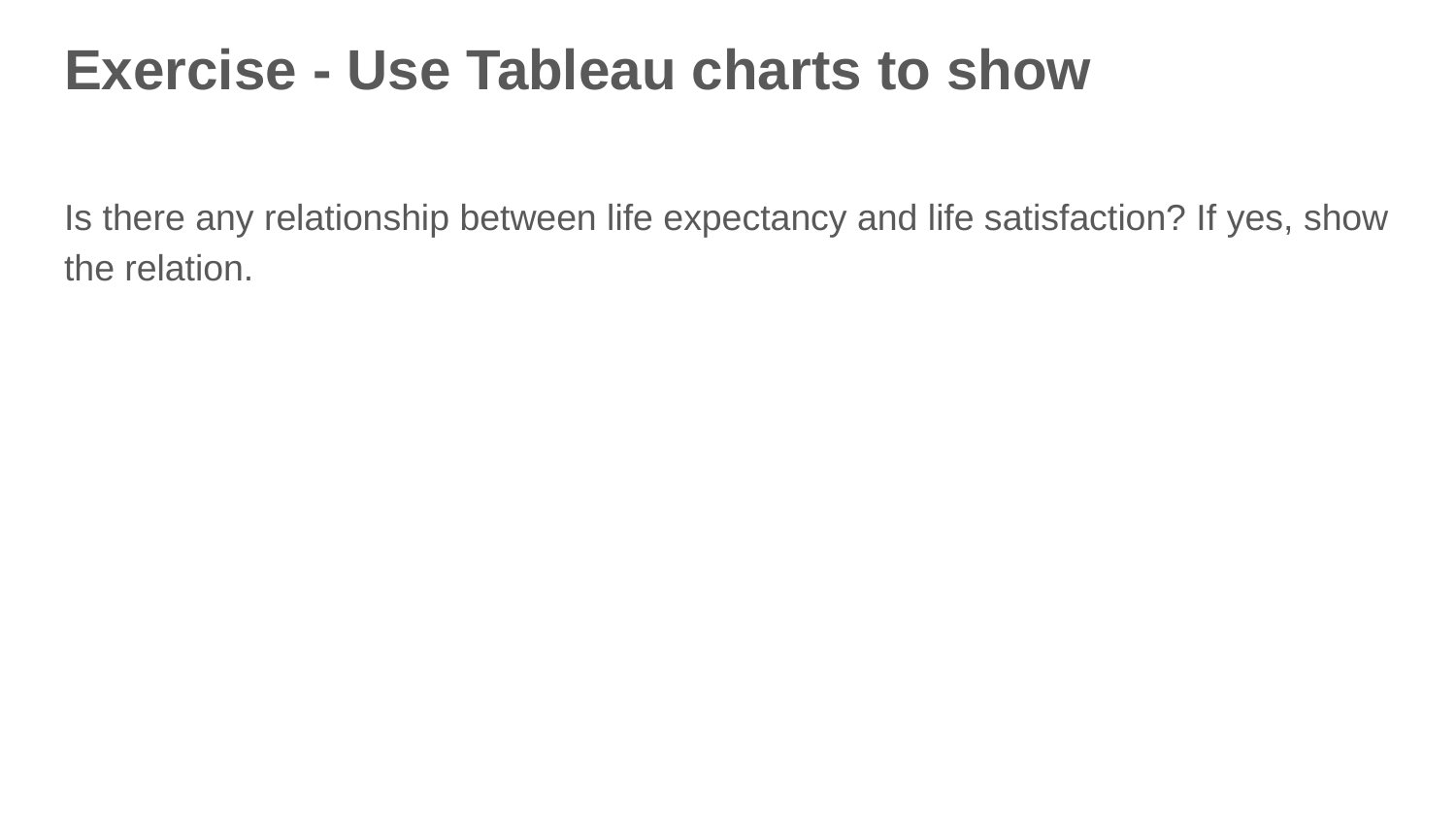

# Exercise - Use Tableau charts to show

Is there any relationship between life expectancy and life satisfaction? If yes, show the relation.